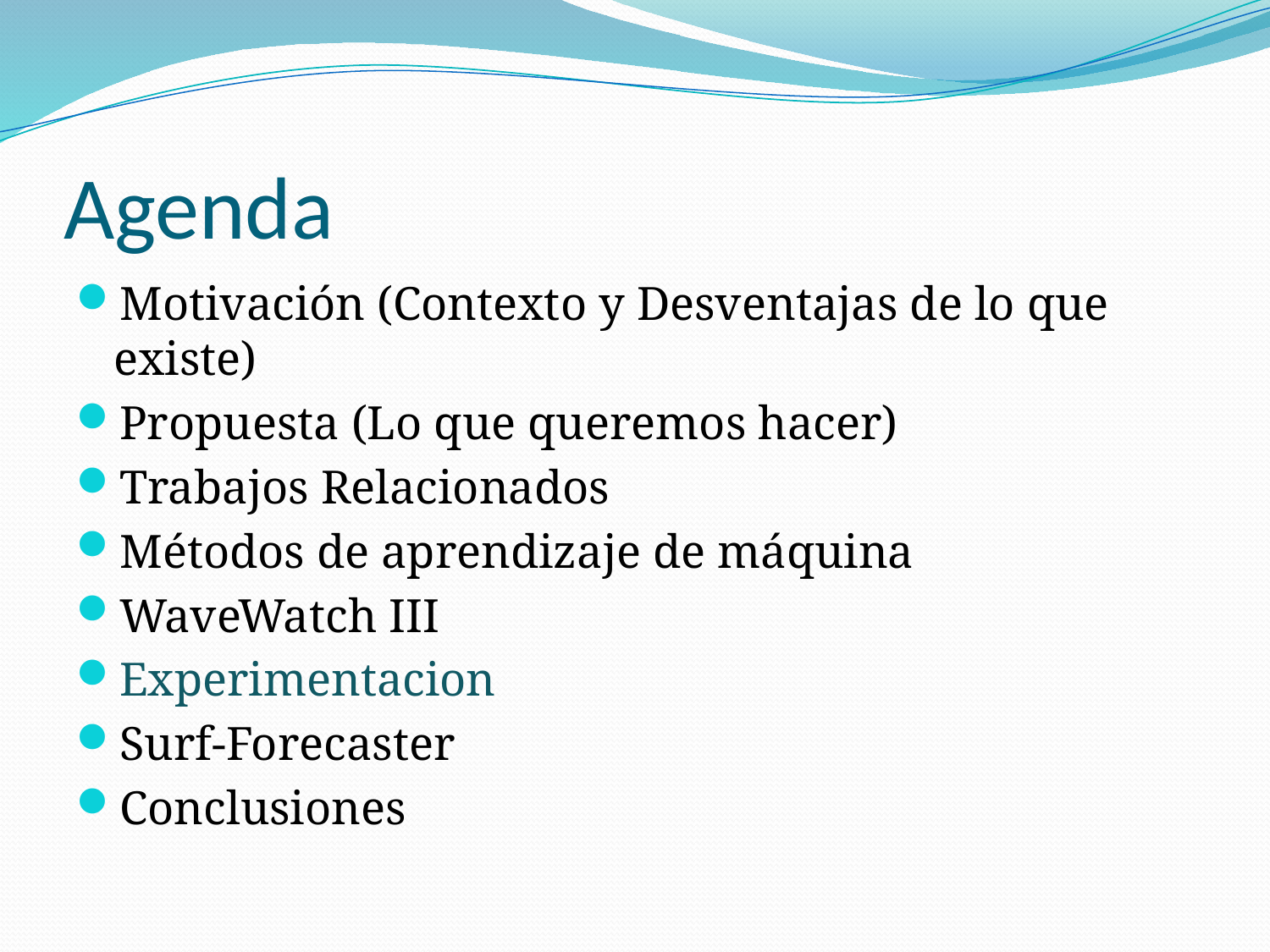

# Agenda
Motivación (Contexto y Desventajas de lo que existe)
Propuesta (Lo que queremos hacer)
Trabajos Relacionados
Métodos de aprendizaje de máquina
WaveWatch III
Experimentacion
Surf-Forecaster
Conclusiones